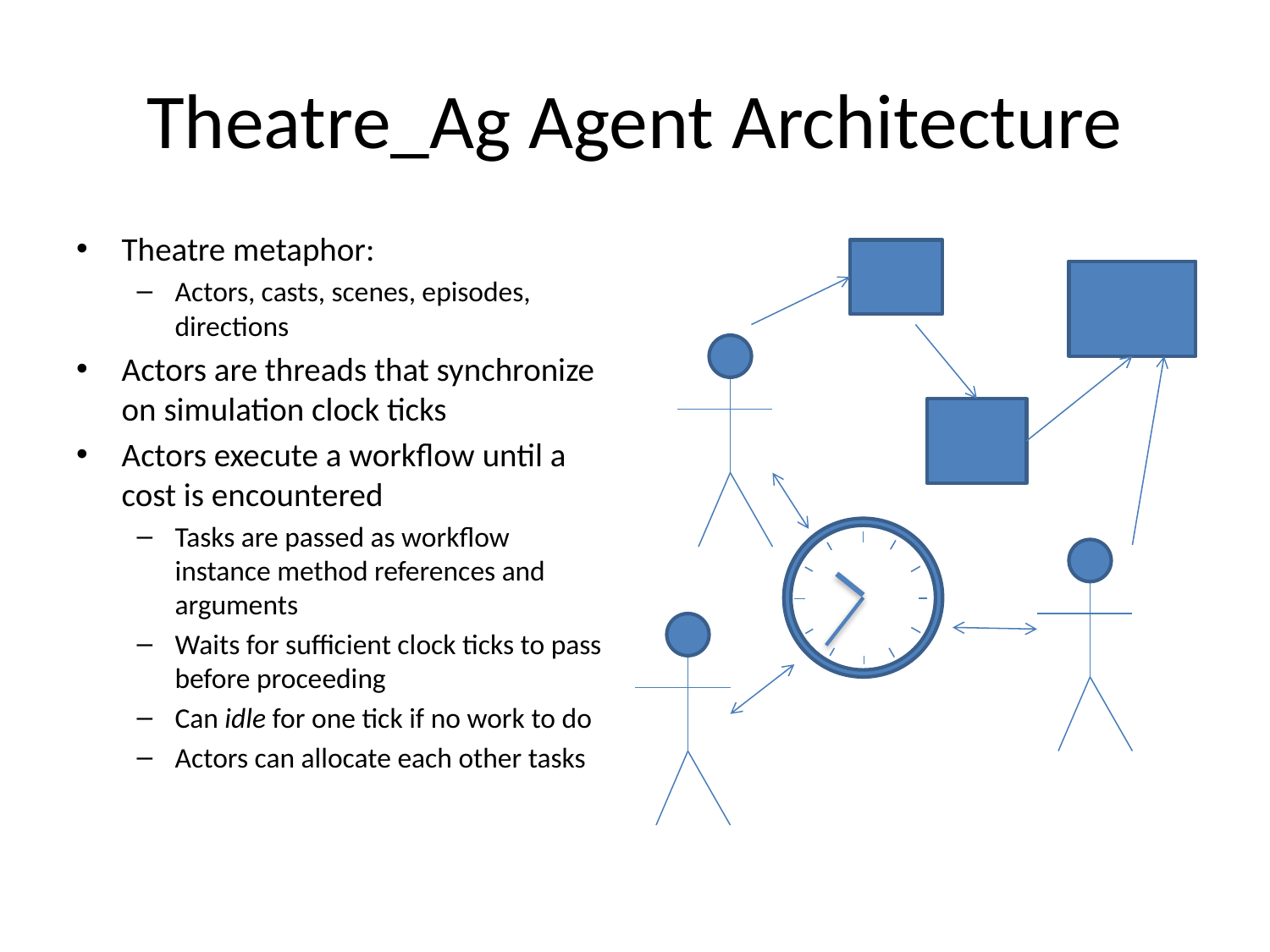

# Theatre_Ag Agent Architecture
Theatre metaphor:
Actors, casts, scenes, episodes, directions
Actors are threads that synchronize on simulation clock ticks
Actors execute a workflow until a cost is encountered
Tasks are passed as workflow instance method references and arguments
Waits for sufficient clock ticks to pass before proceeding
Can idle for one tick if no work to do
Actors can allocate each other tasks